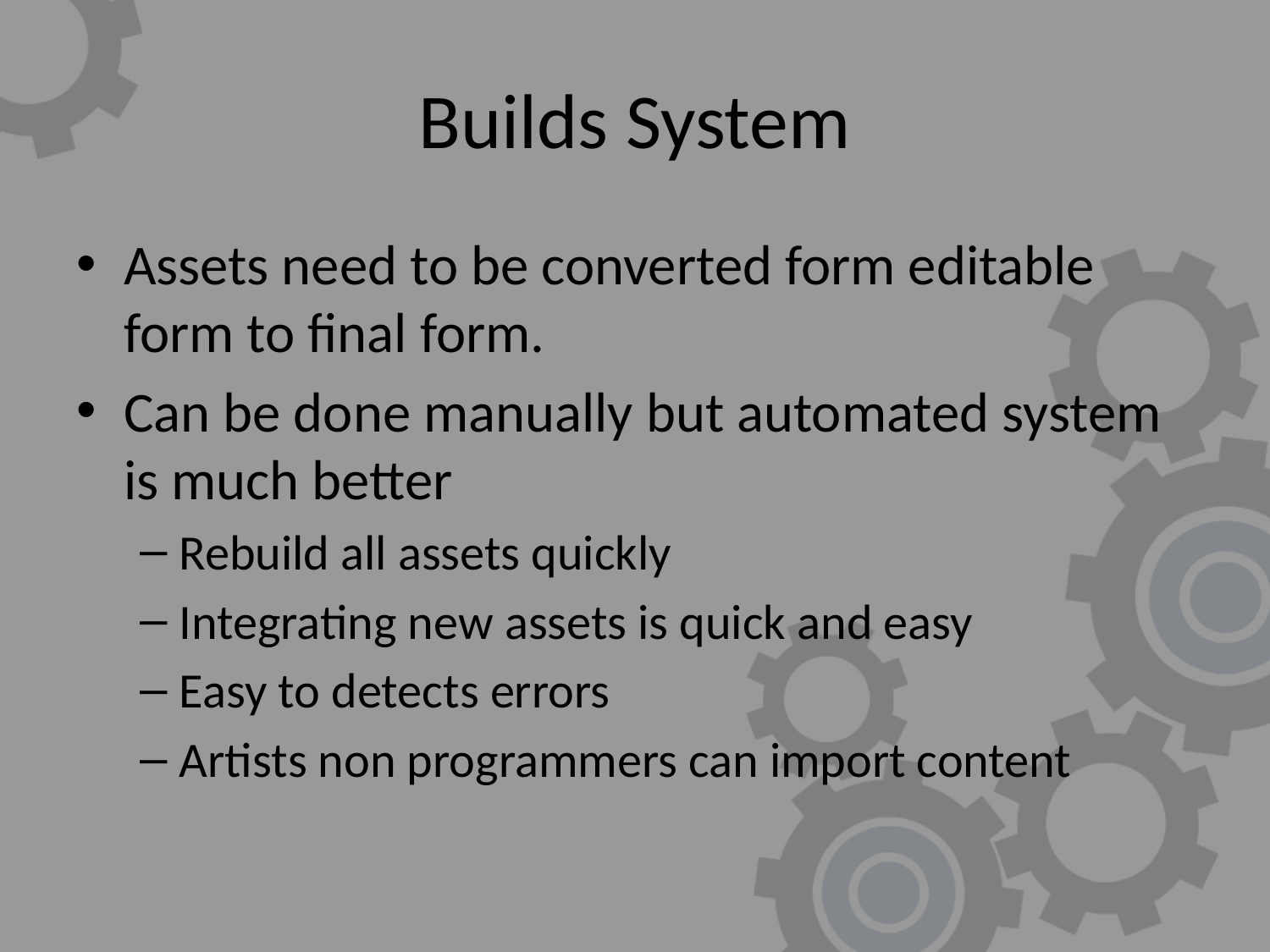

# Builds System
Assets need to be converted form editable form to final form.
Can be done manually but automated system is much better
Rebuild all assets quickly
Integrating new assets is quick and easy
Easy to detects errors
Artists non programmers can import content